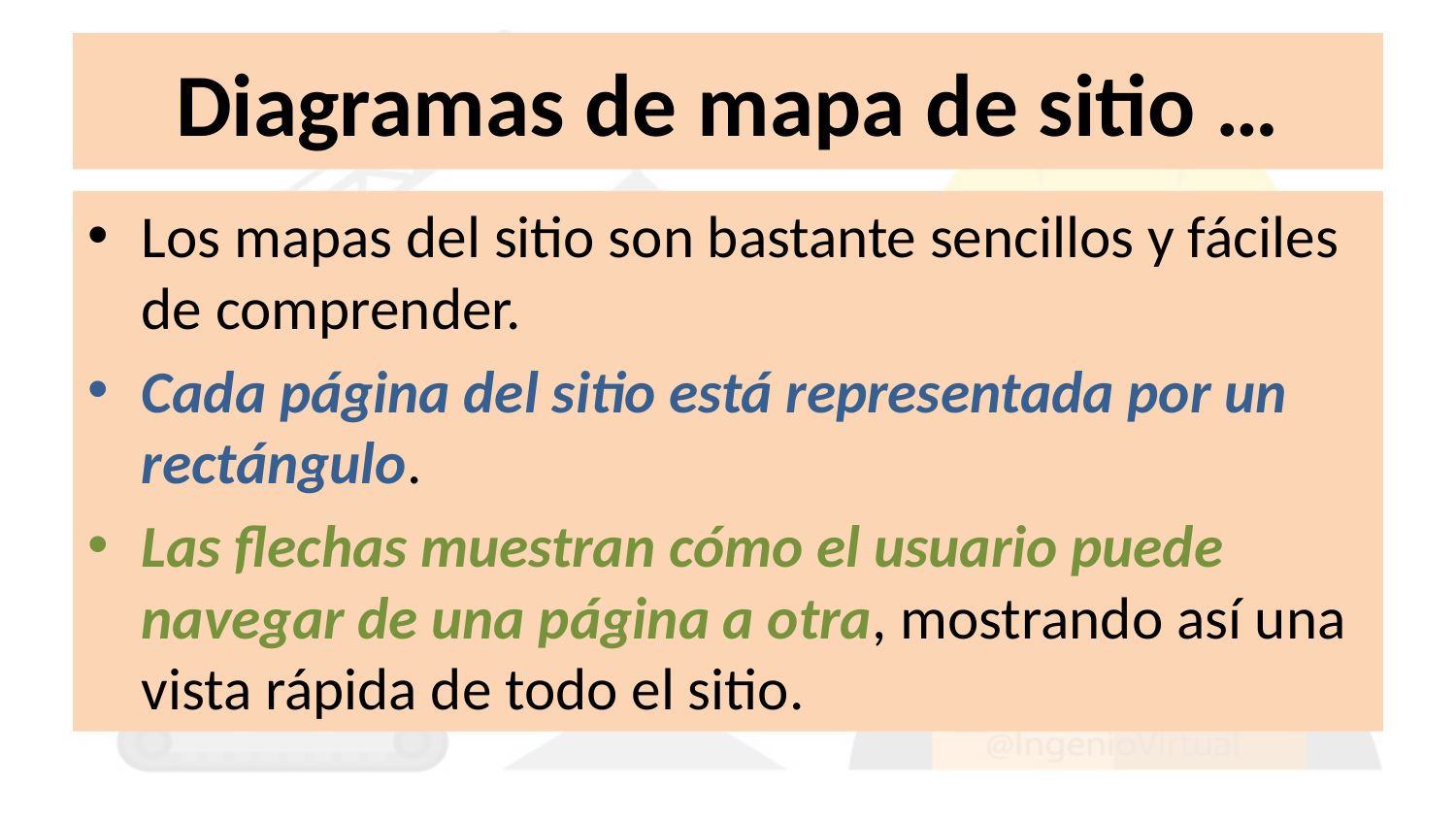

# Diagramas de mapa de sitio …
Los mapas del sitio son bastante sencillos y fáciles de comprender.
Cada página del sitio está representada por un rectángulo.
Las flechas muestran cómo el usuario puede navegar de una página a otra, mostrando así una vista rápida de todo el sitio.